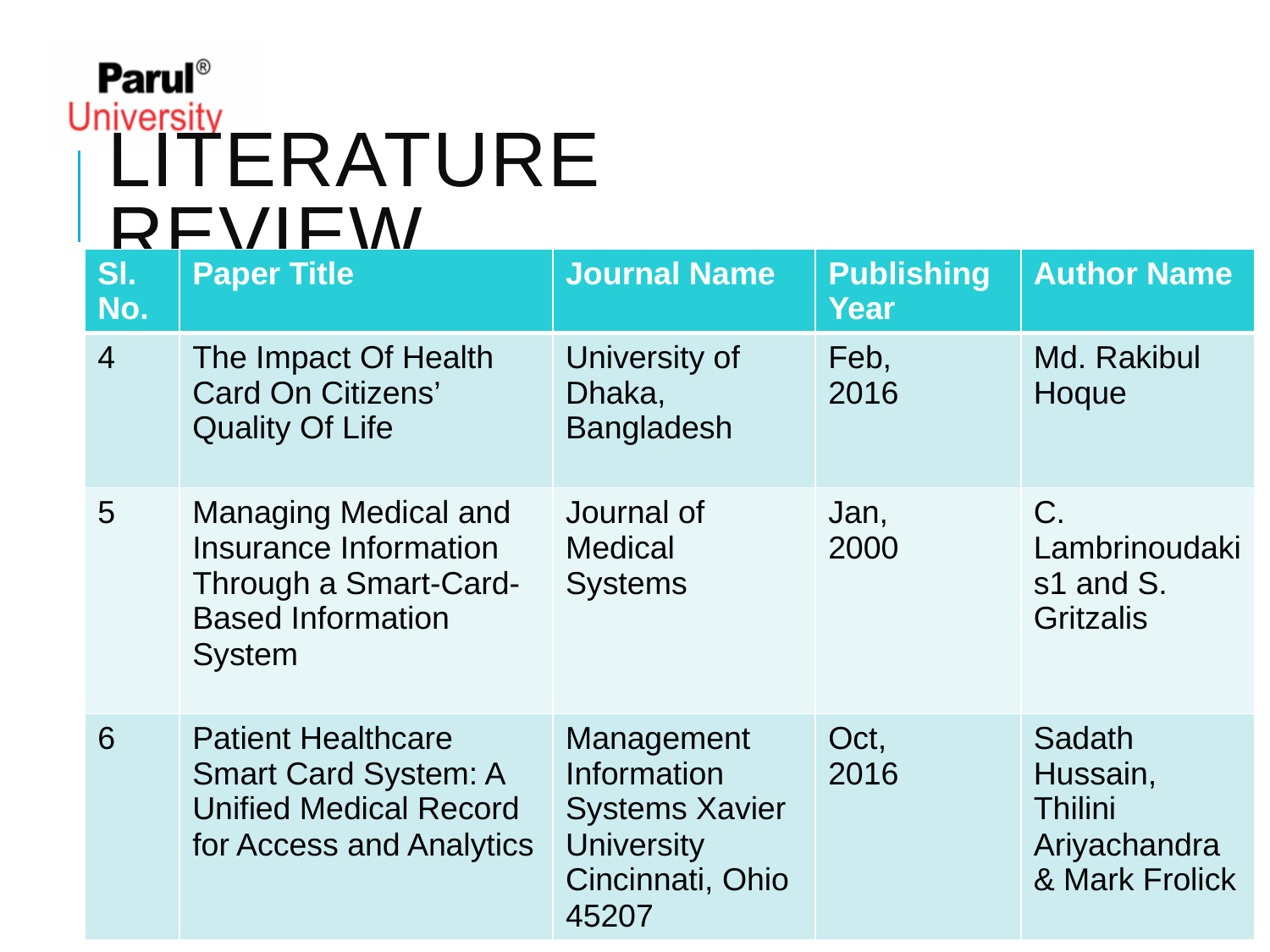

# Literature Review
| Sl. No. | Paper Title | Journal Name | Publishing Year | Author Name |
| --- | --- | --- | --- | --- |
| 4 | The Impact Of Health Card On Citizens’ Quality Of Life | University of Dhaka, Bangladesh | Feb, 2016 | Md. Rakibul Hoque |
| 5 | Managing Medical and Insurance Information Through a Smart-Card-Based Information System | Journal of Medical Systems | Jan, 2000 | C. Lambrinoudakis1 and S. Gritzalis |
| 6 | Patient Healthcare Smart Card System: A Unified Medical Record for Access and Analytics | Management Information Systems Xavier University Cincinnati, Ohio 45207 | Oct, 2016 | Sadath Hussain, Thilini Ariyachandra & Mark Frolick |

6